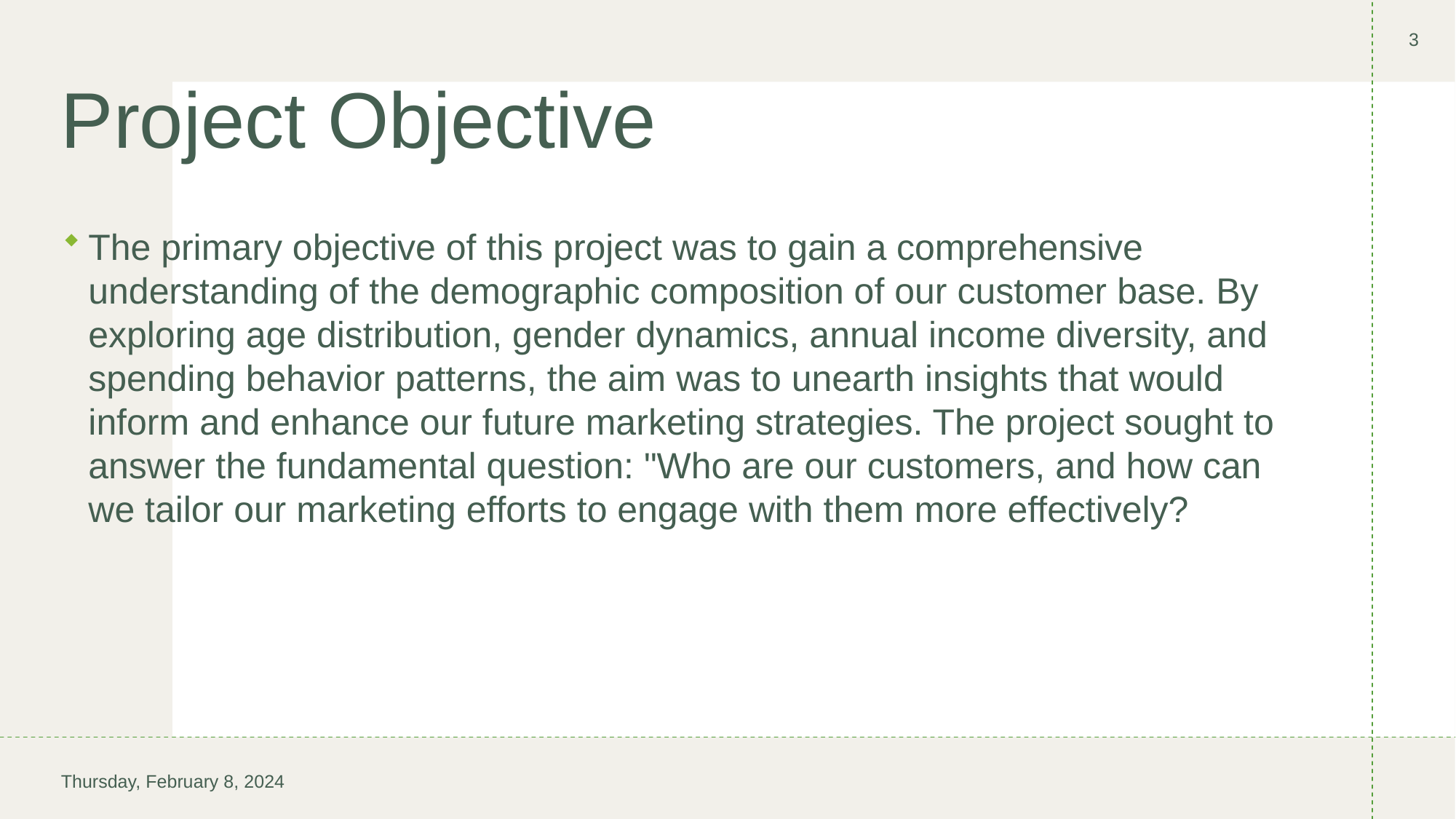

3
# Project Objective
The primary objective of this project was to gain a comprehensive understanding of the demographic composition of our customer base. By exploring age distribution, gender dynamics, annual income diversity, and spending behavior patterns, the aim was to unearth insights that would inform and enhance our future marketing strategies. The project sought to answer the fundamental question: "Who are our customers, and how can we tailor our marketing efforts to engage with them more effectively?
Thursday, February 8, 2024